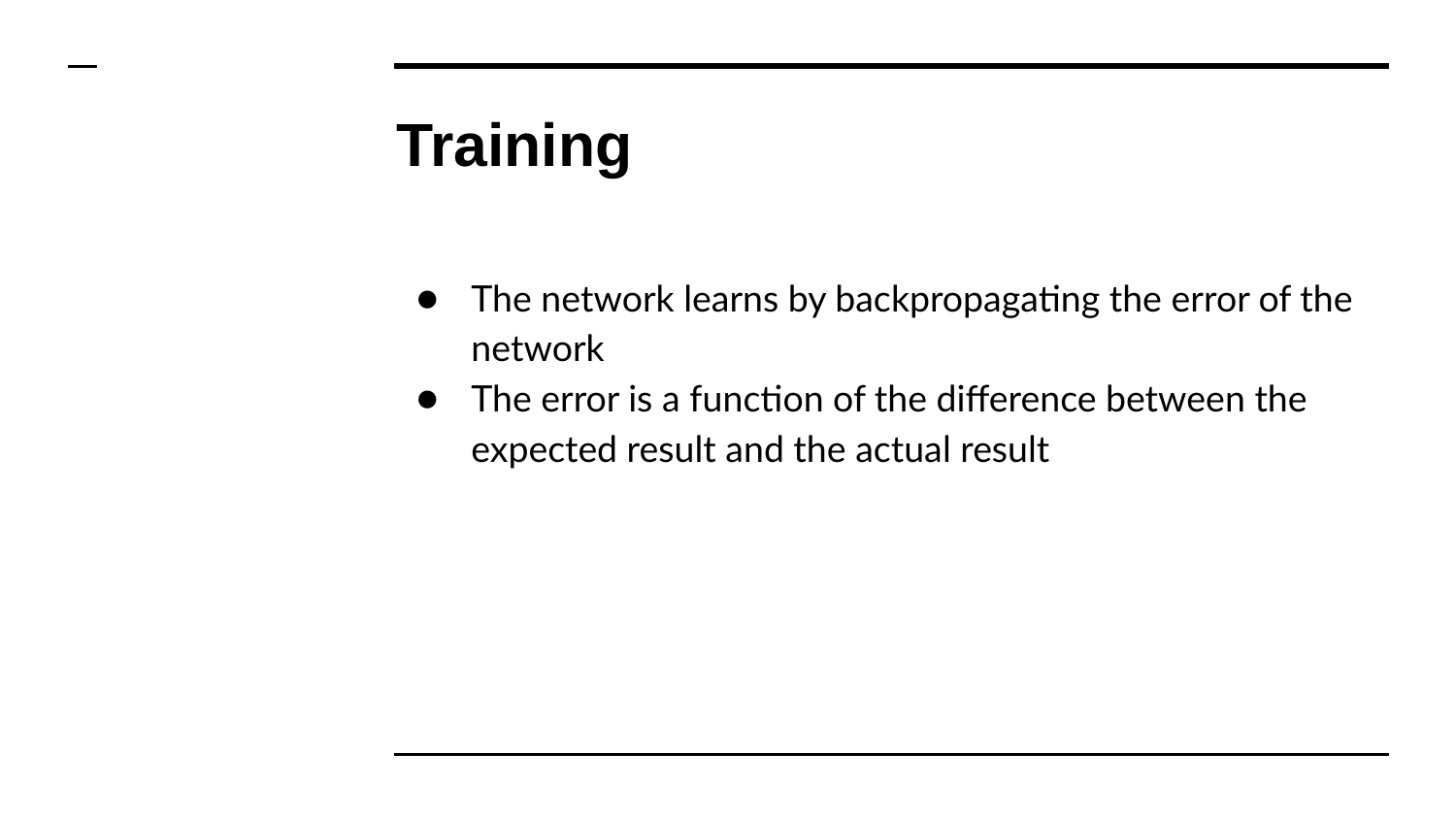

# Training
The network learns by backpropagating the error of the network
The error is a function of the difference between the expected result and the actual result